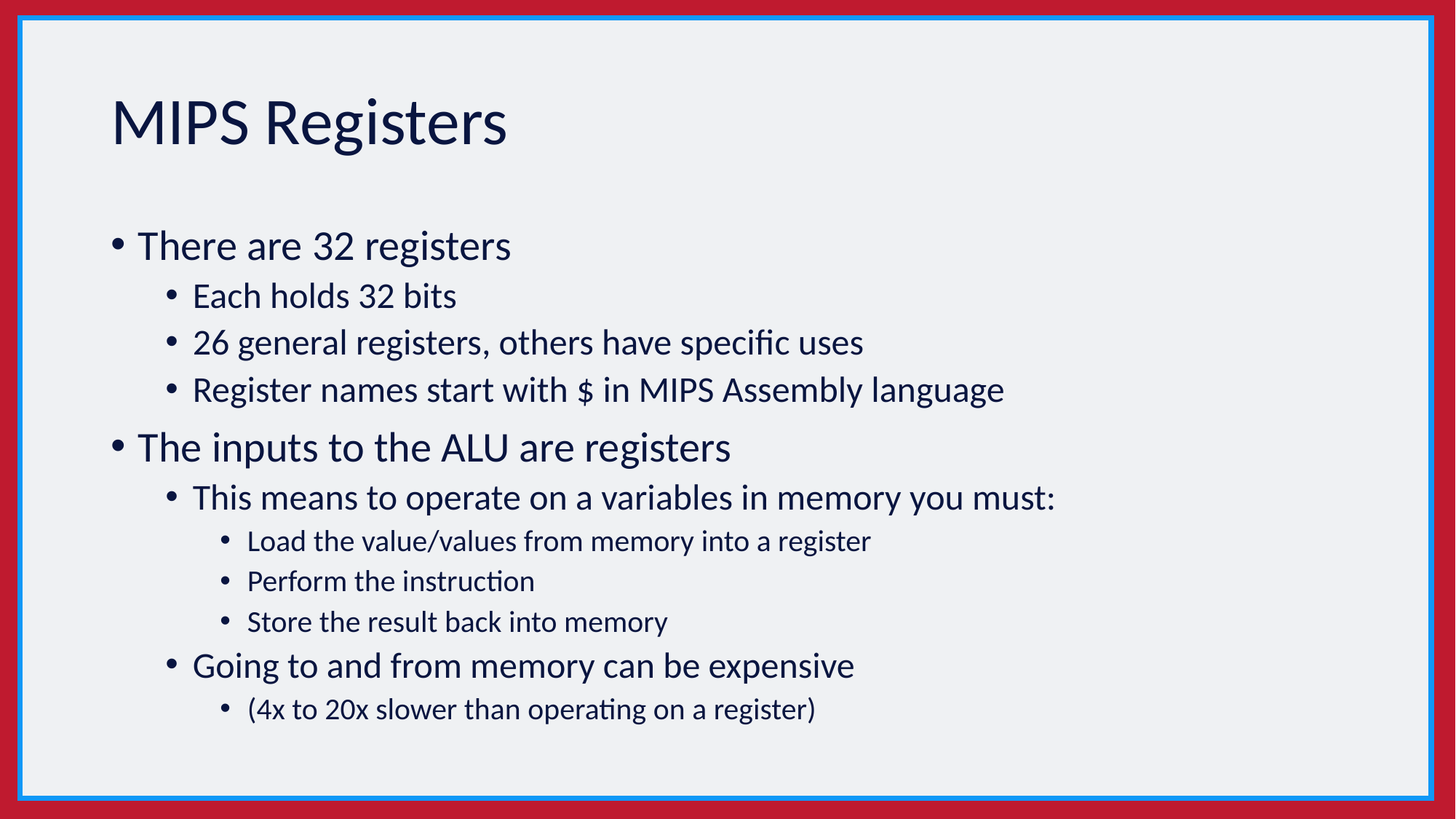

# MIPS Registers
There are 32 registers
Each holds 32 bits
26 general registers, others have specific uses
Register names start with $ in MIPS Assembly language
The inputs to the ALU are registers
This means to operate on a variables in memory you must:
Load the value/values from memory into a register
Perform the instruction
Store the result back into memory
Going to and from memory can be expensive
(4x to 20x slower than operating on a register)